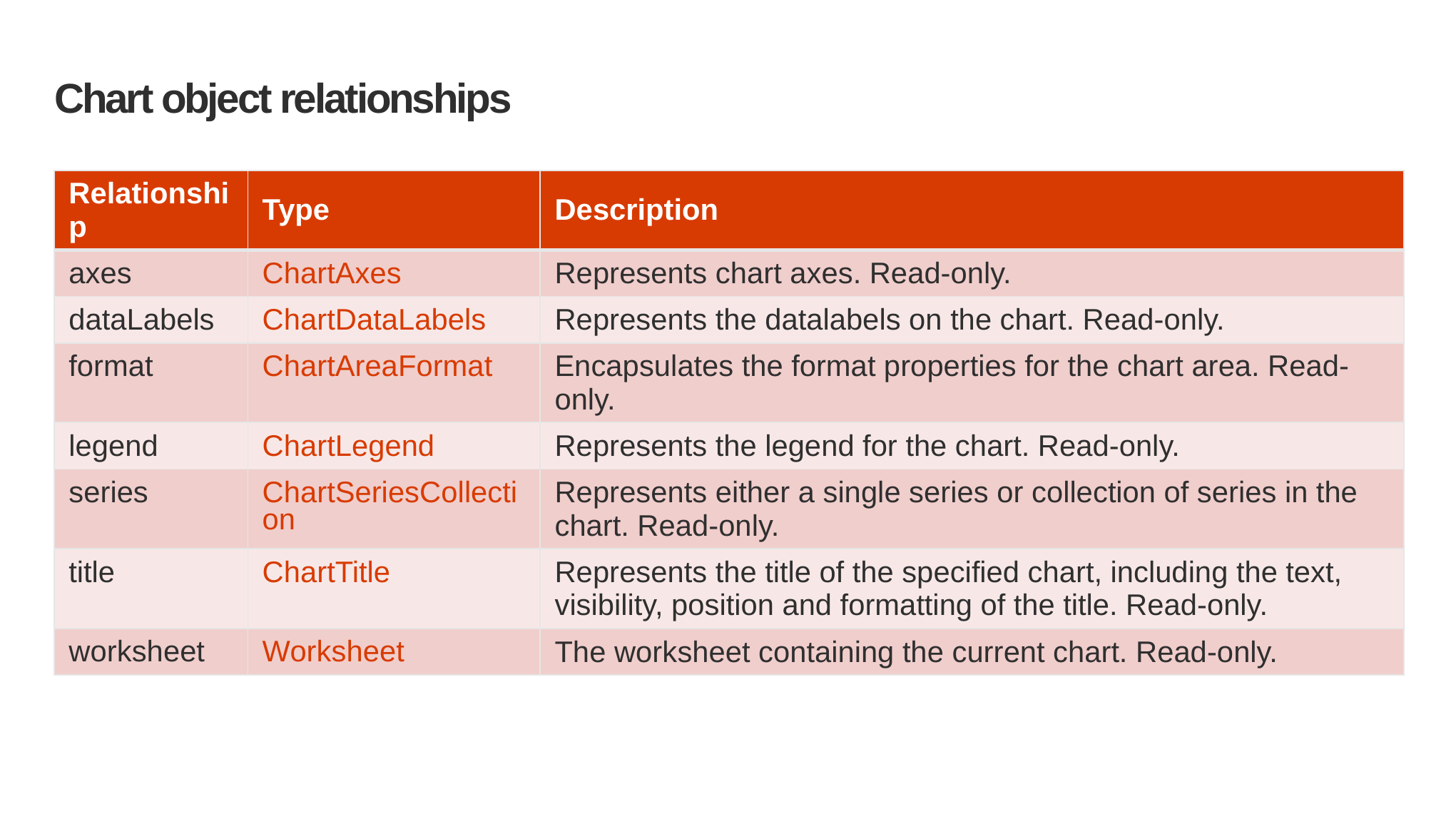

# Chart object relationships
| Relationship | Type | Description |
| --- | --- | --- |
| axes | ChartAxes | Represents chart axes. Read-only. |
| dataLabels | ChartDataLabels | Represents the datalabels on the chart. Read-only. |
| format | ChartAreaFormat | Encapsulates the format properties for the chart area. Read-only. |
| legend | ChartLegend | Represents the legend for the chart. Read-only. |
| series | ChartSeriesCollection | Represents either a single series or collection of series in the chart. Read-only. |
| title | ChartTitle | Represents the title of the specified chart, including the text, visibility, position and formatting of the title. Read-only. |
| worksheet | Worksheet | The worksheet containing the current chart. Read-only. |